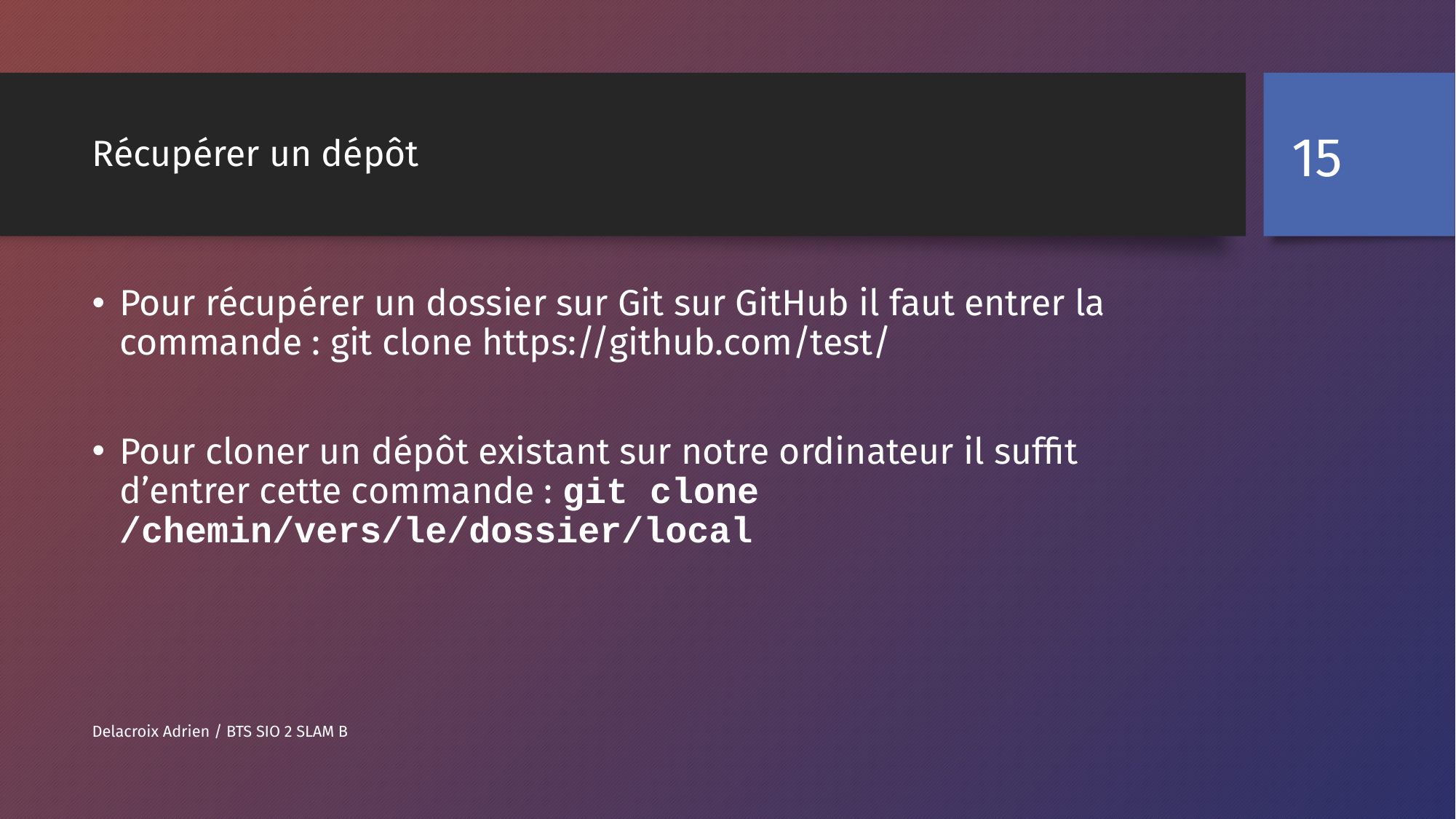

15
# Récupérer un dépôt
Pour récupérer un dossier sur Git sur GitHub il faut entrer la commande : git clone https://github.com/test/

Pour cloner un dépôt existant sur notre ordinateur il suffit d’entrer cette commande : git clone /chemin/vers/le/dossier/local

Delacroix Adrien / BTS SIO 2 SLAM B